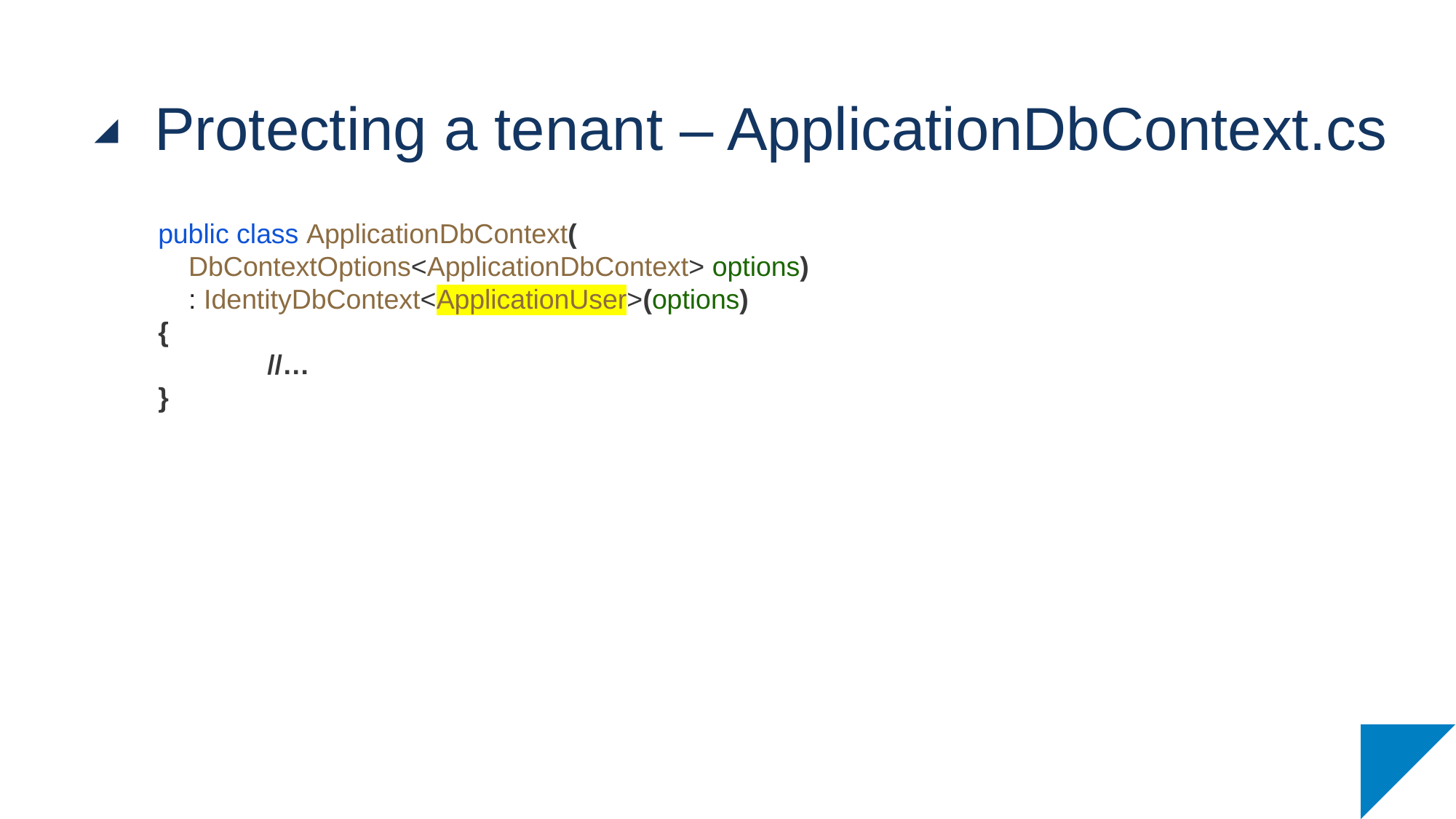

# Protecting a tenant – ApplicationDbContext.cs
public class ApplicationDbContext(
    DbContextOptions<ApplicationDbContext> options)
    : IdentityDbContext<ApplicationUser>(options)
{
	//…
}